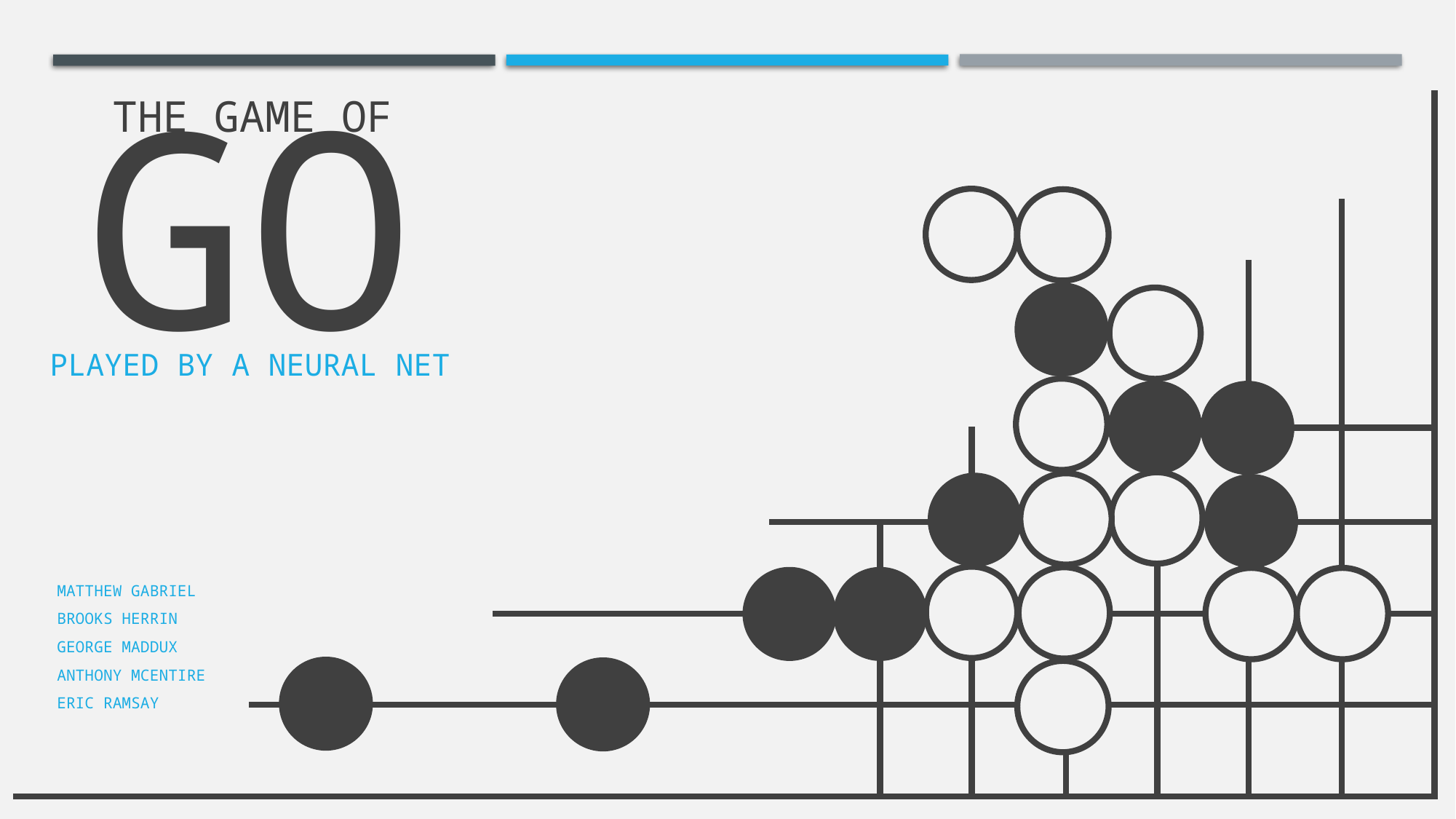

# Go

The game of

Played by a neural net

Matthew Gabriel
Brooks Herrin
George Maddux
Anthony McEntire
Eric Ramsay